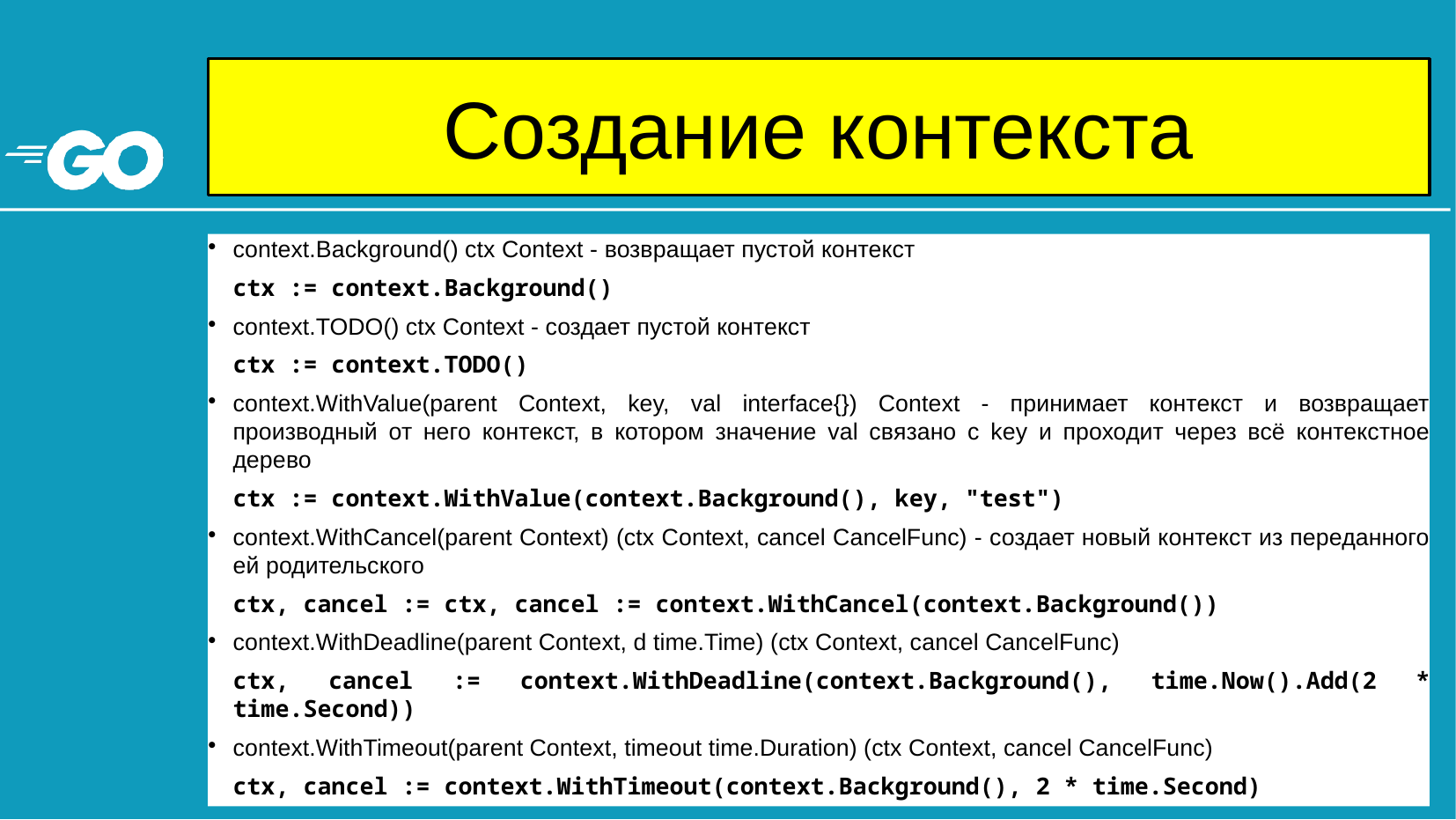

# Создание контекста
context.Background() ctx Context - возвращает пустой контекст
ctx := context.Background()
context.TODO() ctx Context - создает пустой контекст
ctx := context.TODO()
context.WithValue(parent Context, key, val interface{}) Context - принимает контекст и возвращает производный от него контекст, в котором значение val связано с key и проходит через всё контекстное дерево
ctx := context.WithValue(context.Background(), key, "test")
context.WithCancel(parent Context) (ctx Context, cancel CancelFunc) - создает новый контекст из переданного ей родительского
ctx, cancel := ctx, cancel := context.WithCancel(context.Background())
context.WithDeadline(parent Context, d time.Time) (ctx Context, cancel CancelFunc)
ctx, cancel := context.WithDeadline(context.Background(), time.Now().Add(2 * time.Second))
context.WithTimeout(parent Context, timeout time.Duration) (ctx Context, cancel CancelFunc)
ctx, cancel := context.WithTimeout(context.Background(), 2 * time.Second)